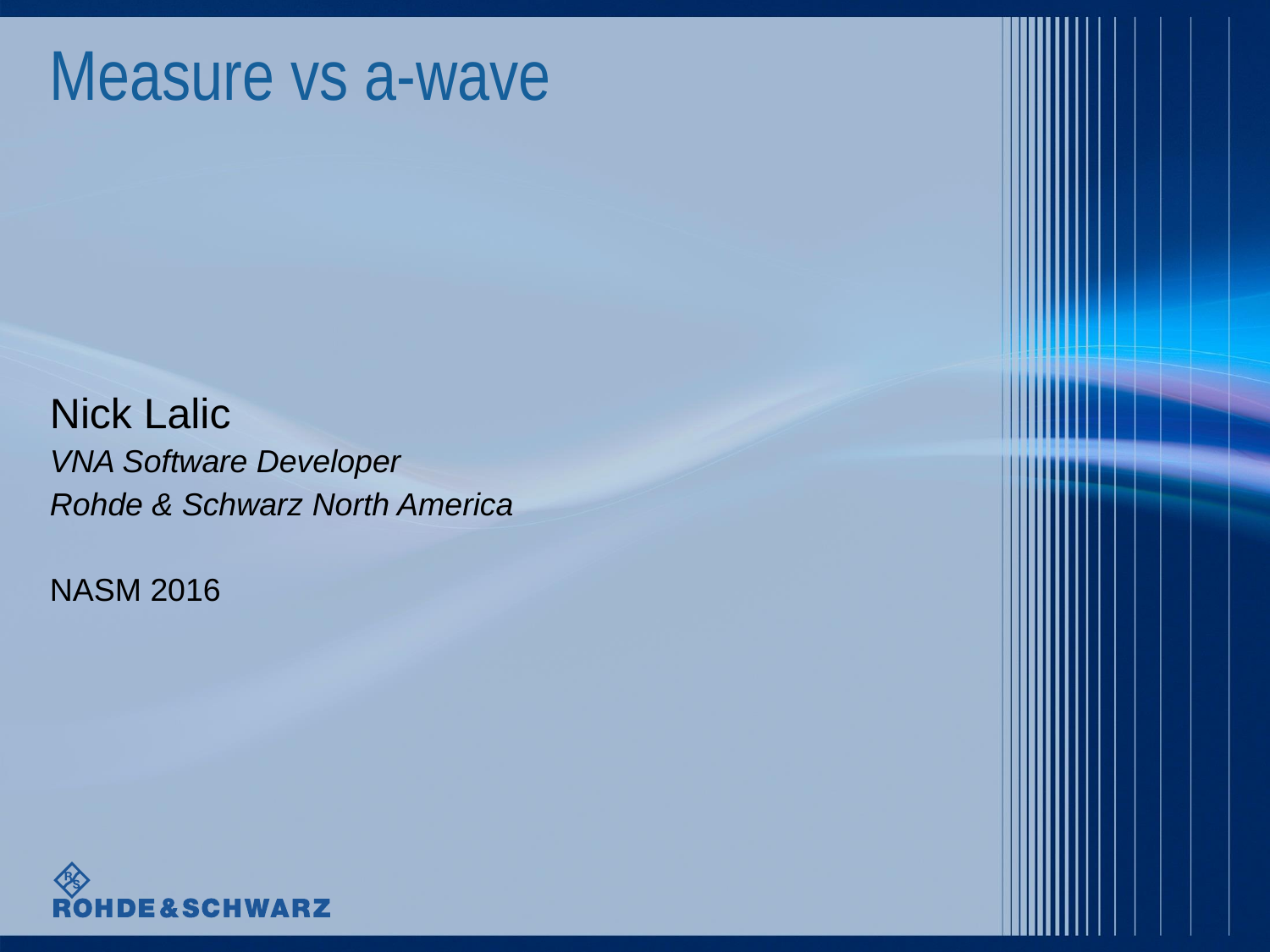

# Measure vs a-wave
Nick Lalic
VNA Software Developer
Rohde & Schwarz North America

NASM 2016